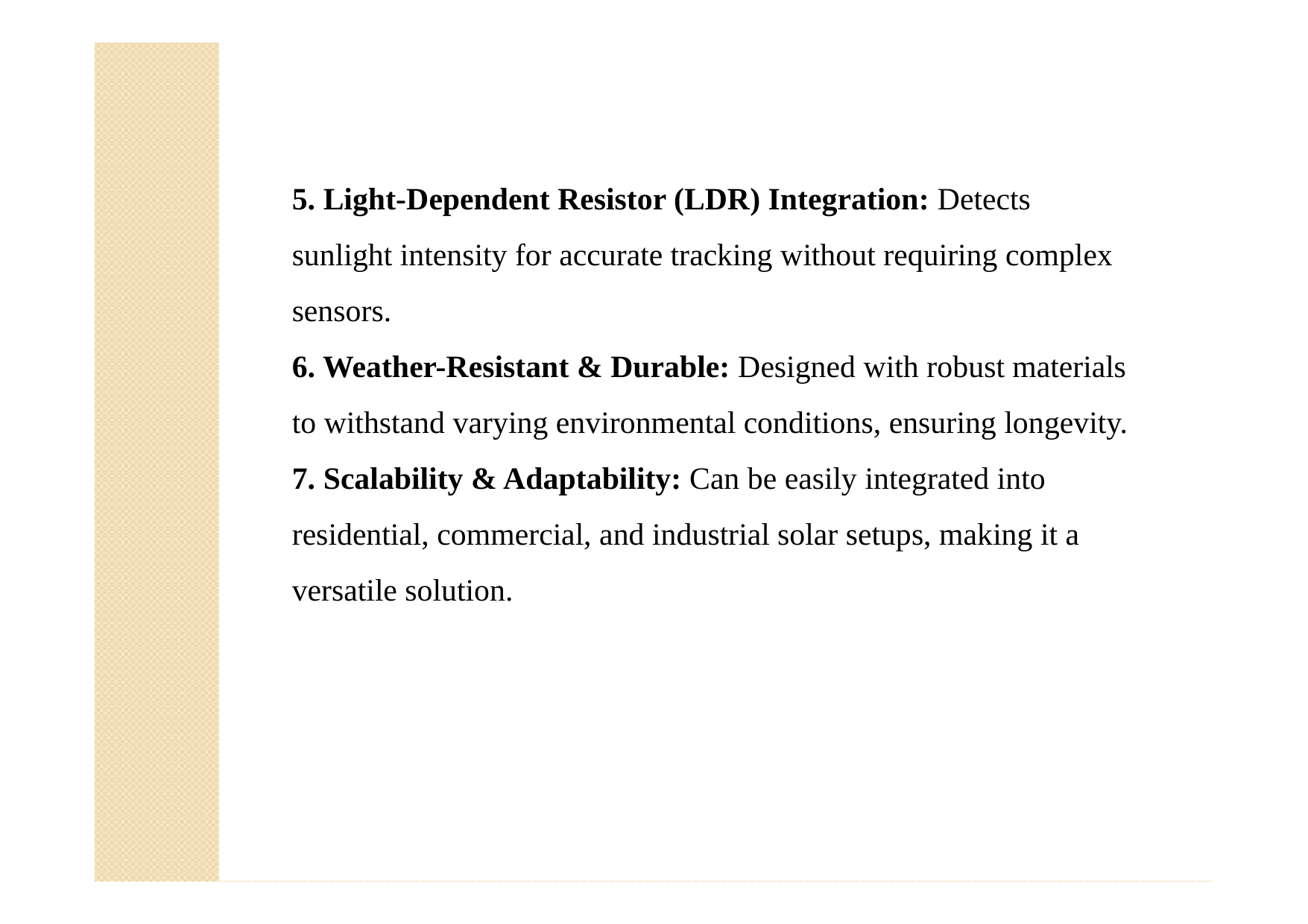

5. Light-Dependent Resistor (LDR) Integration: Detects sunlight intensity for accurate tracking without requiring complex sensors.
6. Weather-Resistant & Durable: Designed with robust materials to withstand varying environmental conditions, ensuring longevity.
7. Scalability & Adaptability: Can be easily integrated into residential, commercial, and industrial solar setups, making it a versatile solution.